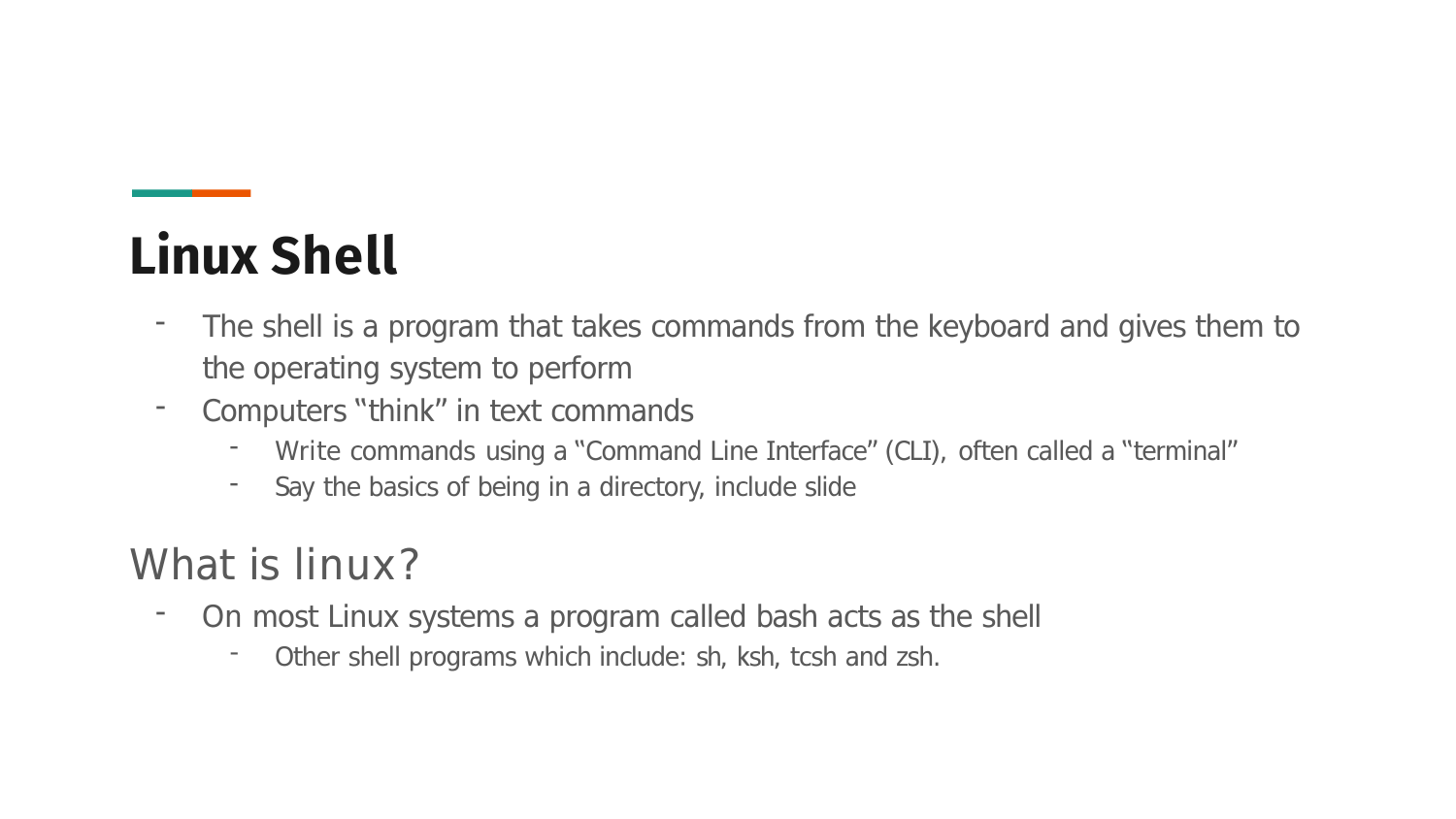

# Linux Shell
The shell is a program that takes commands from the keyboard and gives them to the operating system to perform
Computers “think” in text commands
Write commands using a “Command Line Interface” (CLI), often called a “terminal”
Say the basics of being in a directory, include slide

What is linux?
On most Linux systems a program called bash acts as the shell
Other shell programs which include: sh, ksh, tcsh and zsh.